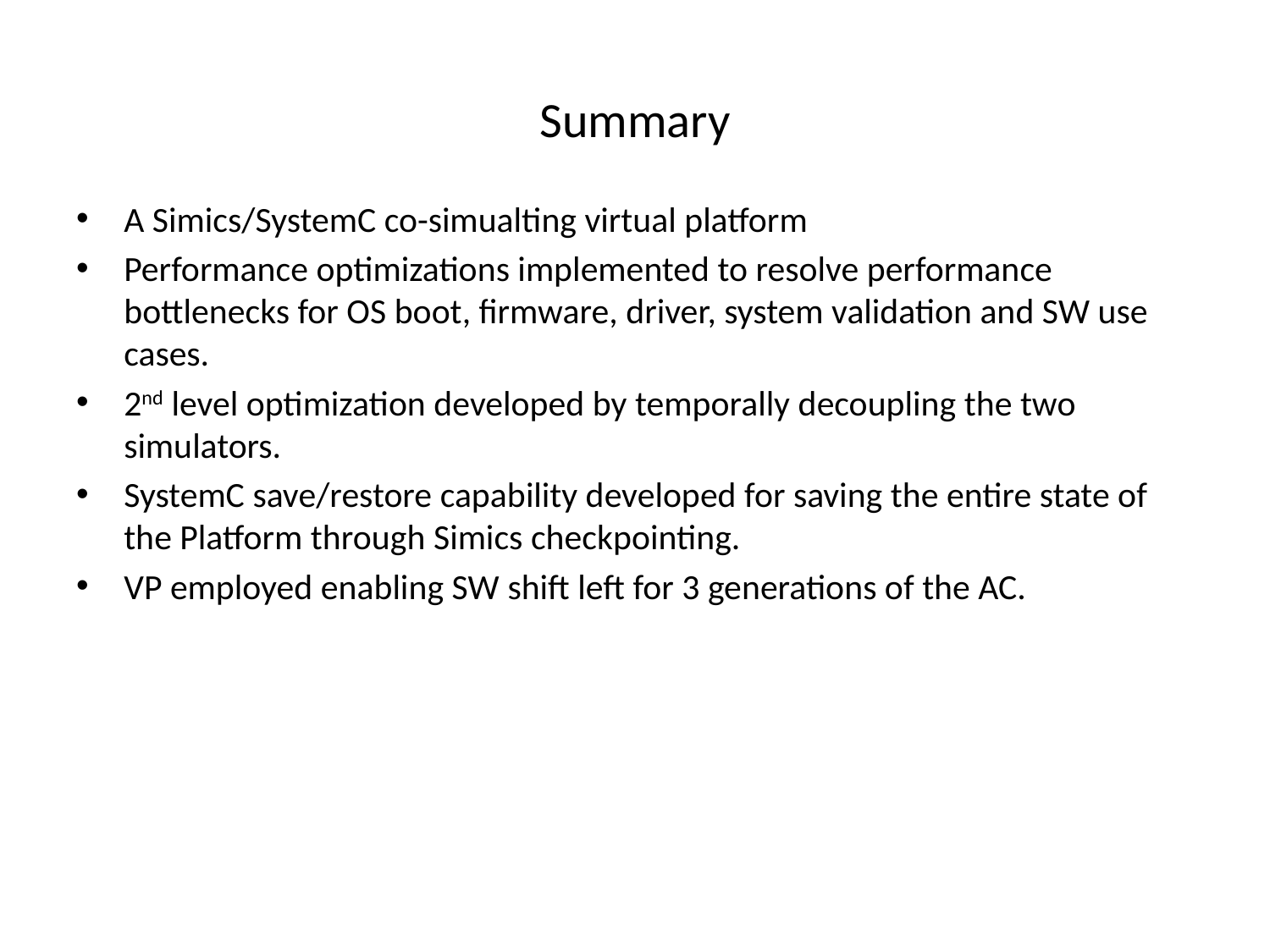

# Summary
A Simics/SystemC co-simualting virtual platform
Performance optimizations implemented to resolve performance bottlenecks for OS boot, firmware, driver, system validation and SW use cases.
2nd level optimization developed by temporally decoupling the two simulators.
SystemC save/restore capability developed for saving the entire state of the Platform through Simics checkpointing.
VP employed enabling SW shift left for 3 generations of the AC.